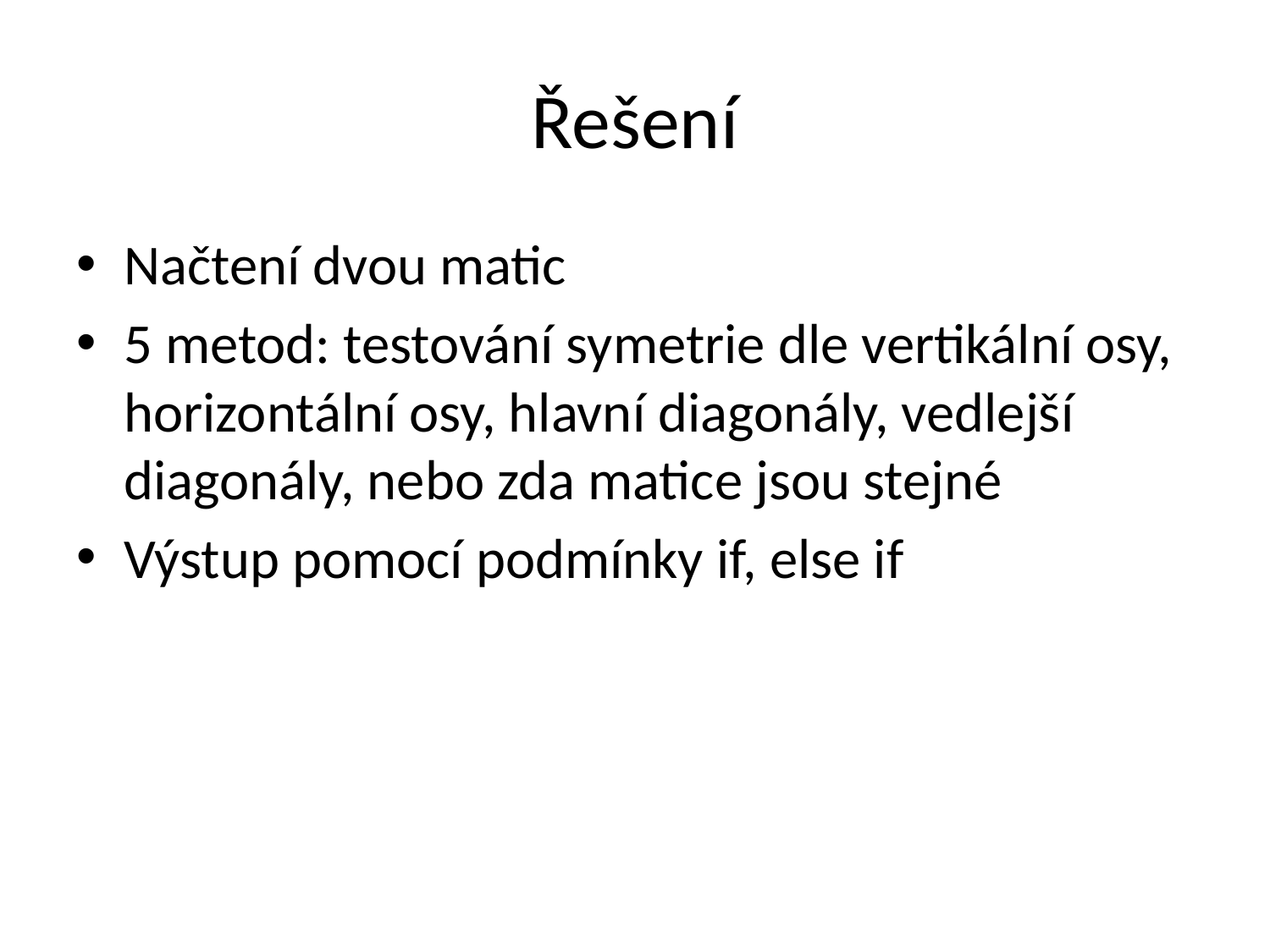

# Řešení
Načtení dvou matic
5 metod: testování symetrie dle vertikální osy, horizontální osy, hlavní diagonály, vedlejší diagonály, nebo zda matice jsou stejné
Výstup pomocí podmínky if, else if